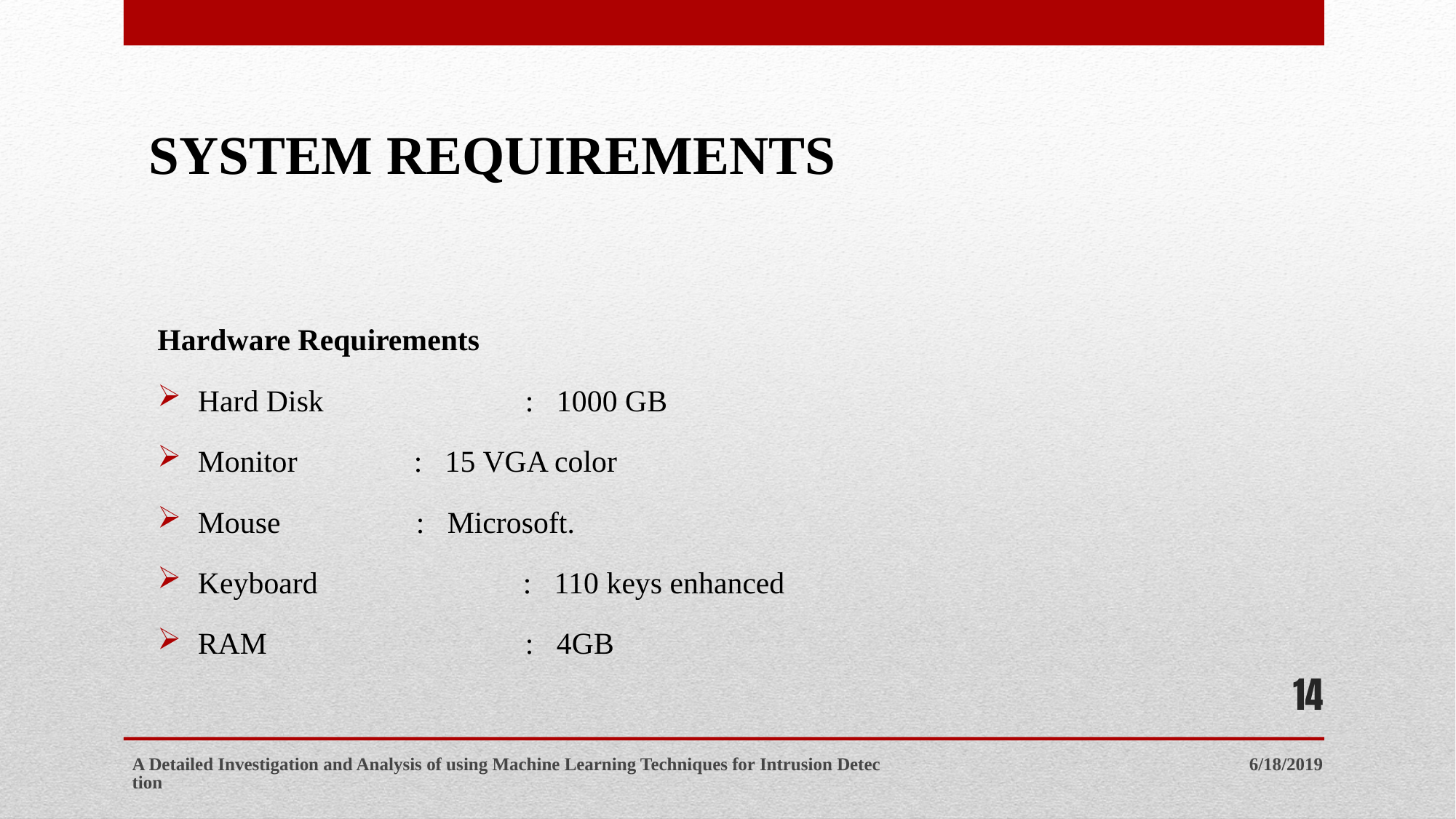

# SYSTEM REQUIREMENTS
Hardware Requirements
 Hard Disk              	 :   1000 GB
 Monitor	               :   15 VGA color
 Mouse	              	 :   Microsoft.
 Keyboard	               :   110 keys enhanced
 RAM	                     	 :   4GB
14
A Detailed Investigation and Analysis of using Machine Learning Techniques for Intrusion Detection
6/18/2019